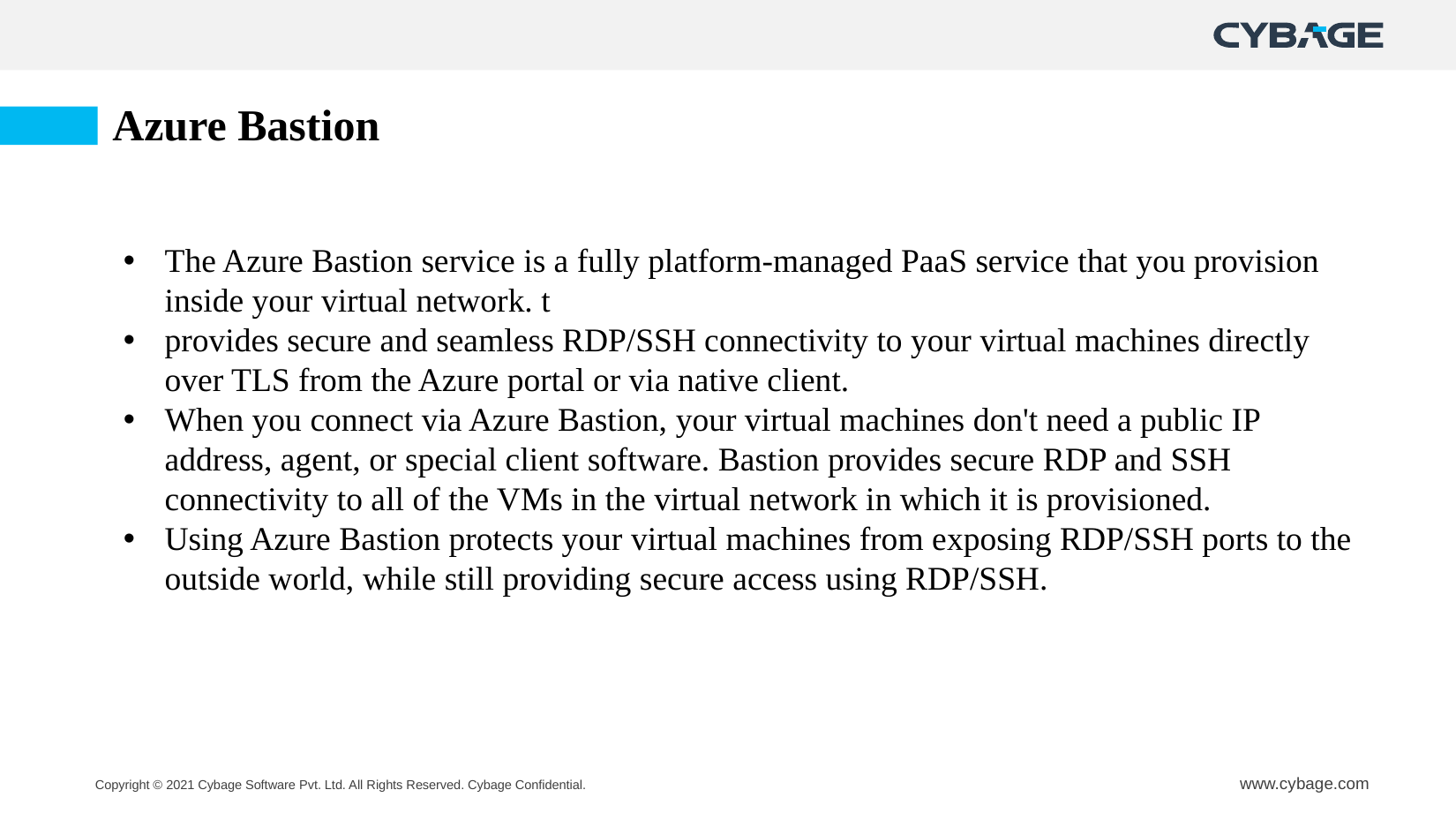

Azure Bastion

The Azure Bastion service is a fully platform-managed PaaS service that you provision inside your virtual network. t
provides secure and seamless RDP/SSH connectivity to your virtual machines directly over TLS from the Azure portal or via native client.
When you connect via Azure Bastion, your virtual machines don't need a public IP address, agent, or special client software. Bastion provides secure RDP and SSH connectivity to all of the VMs in the virtual network in which it is provisioned.
Using Azure Bastion protects your virtual machines from exposing RDP/SSH ports to the outside world, while still providing secure access using RDP/SSH.